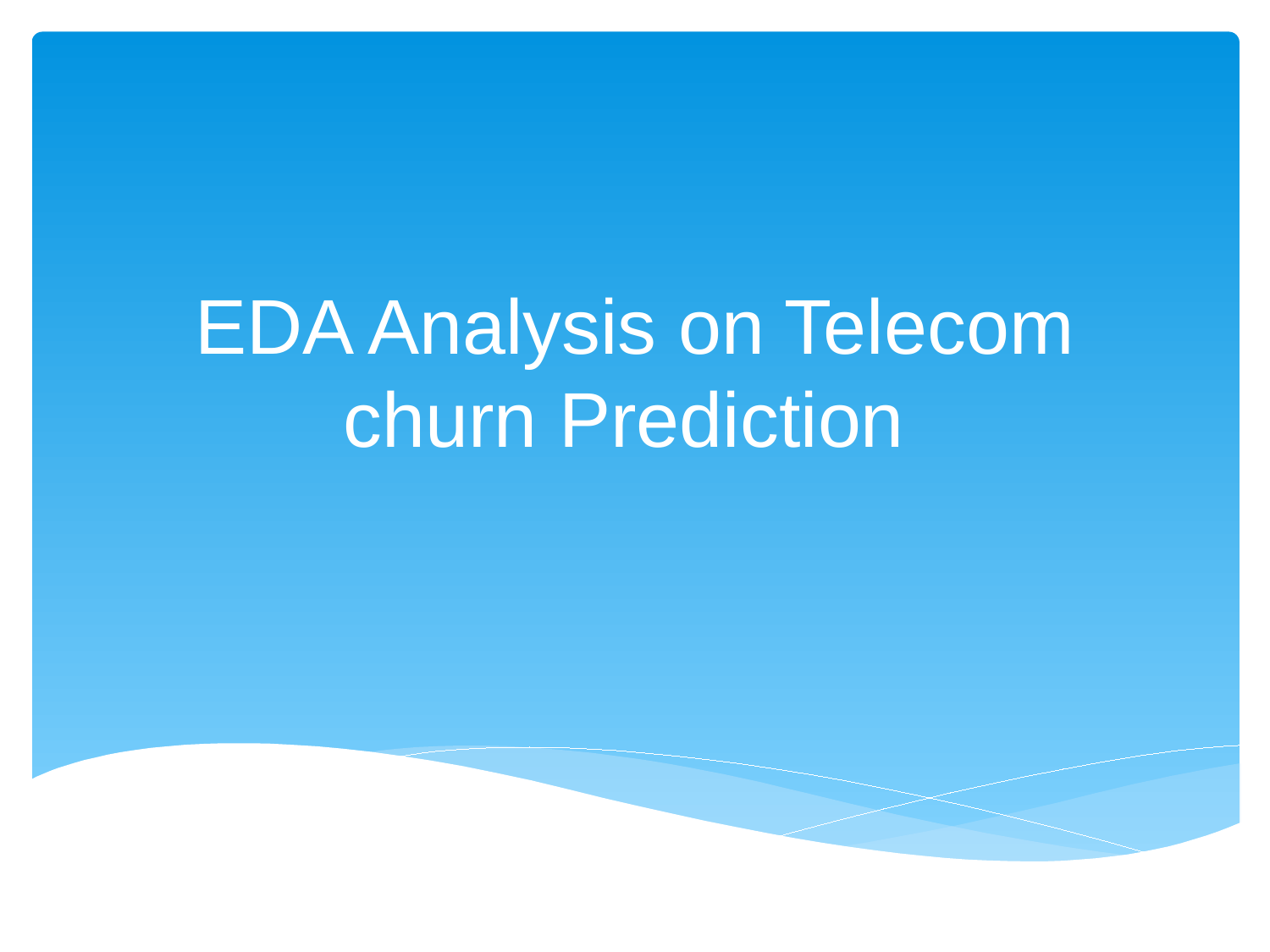

# EDA Analysis on Telecom churn Prediction